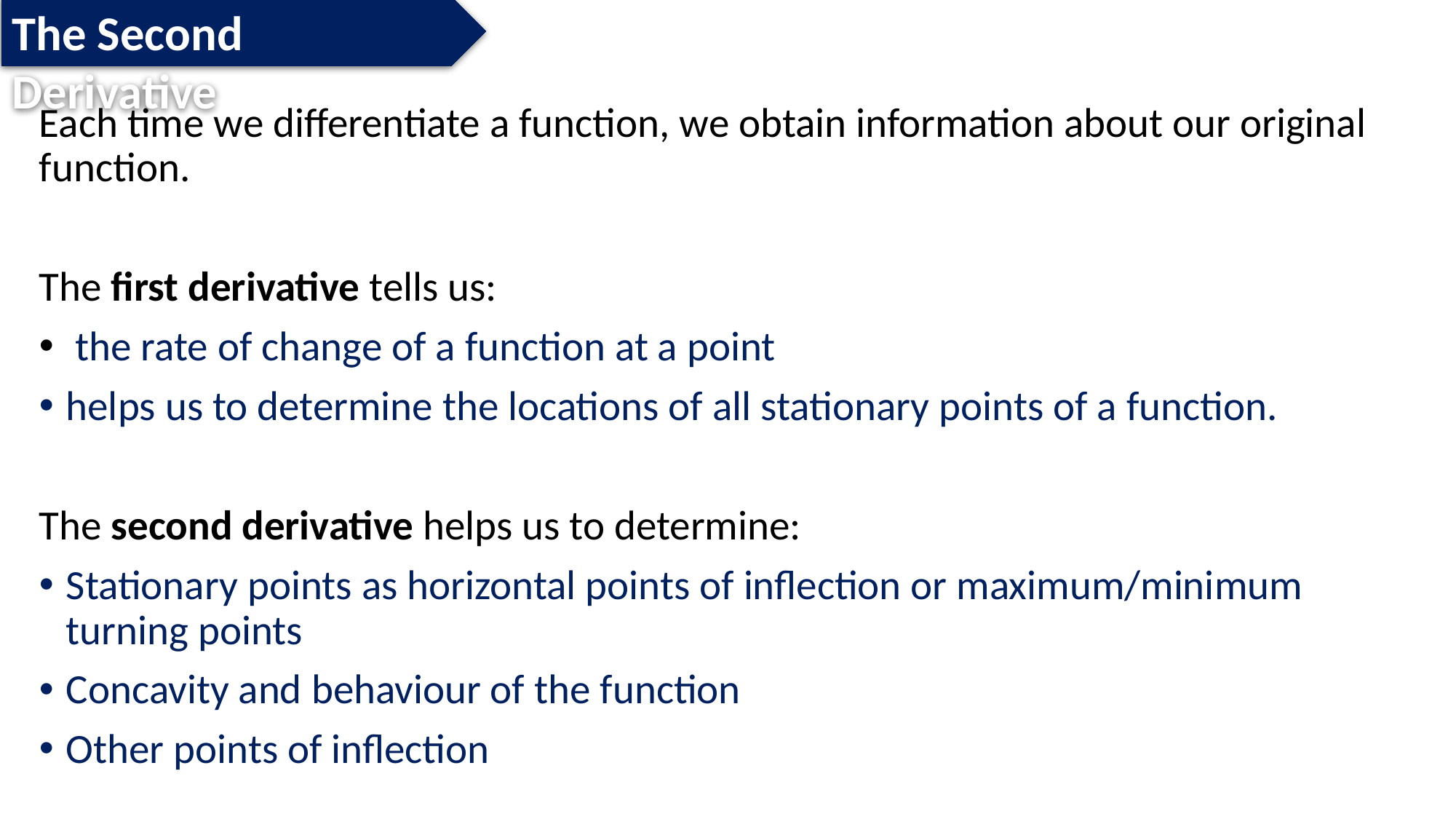

The Second Derivative
Each time we differentiate a function, we obtain information about our original function.

The first derivative tells us:
 the rate of change of a function at a point
helps us to determine the locations of all stationary points of a function.

The second derivative helps us to determine:
Stationary points as horizontal points of inflection or maximum/minimum turning points
Concavity and behaviour of the function
Other points of inflection